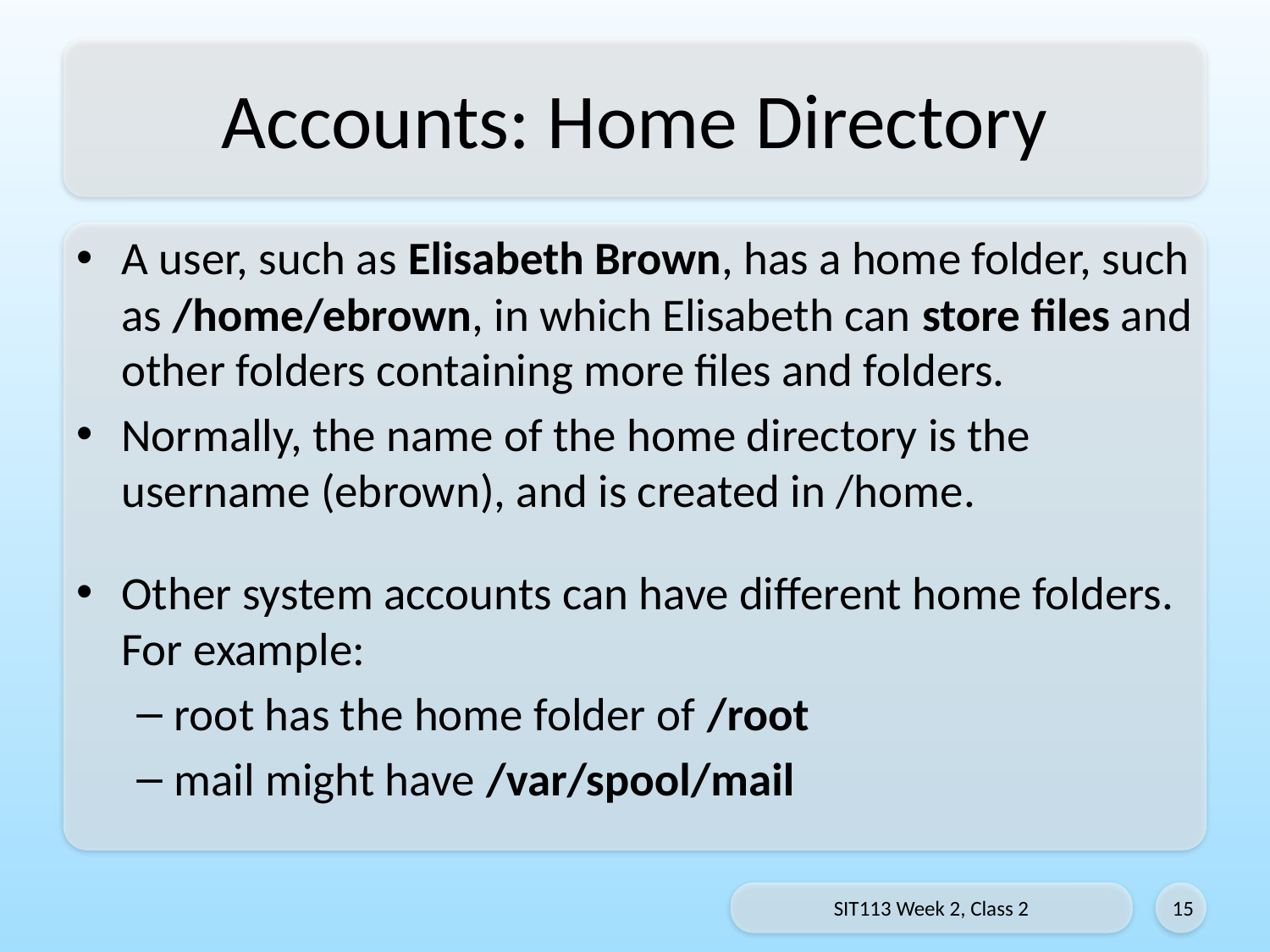

# Accounts: Home Directory
A user, such as Elisabeth Brown, has a home folder, such as /home/ebrown, in which Elisabeth can store files and other folders containing more files and folders.
Normally, the name of the home directory is the username (ebrown), and is created in /home.

Other system accounts can have different home folders. For example:
root has the home folder of /root
mail might have /var/spool/mail
SIT113 Week 2, Class 2
15